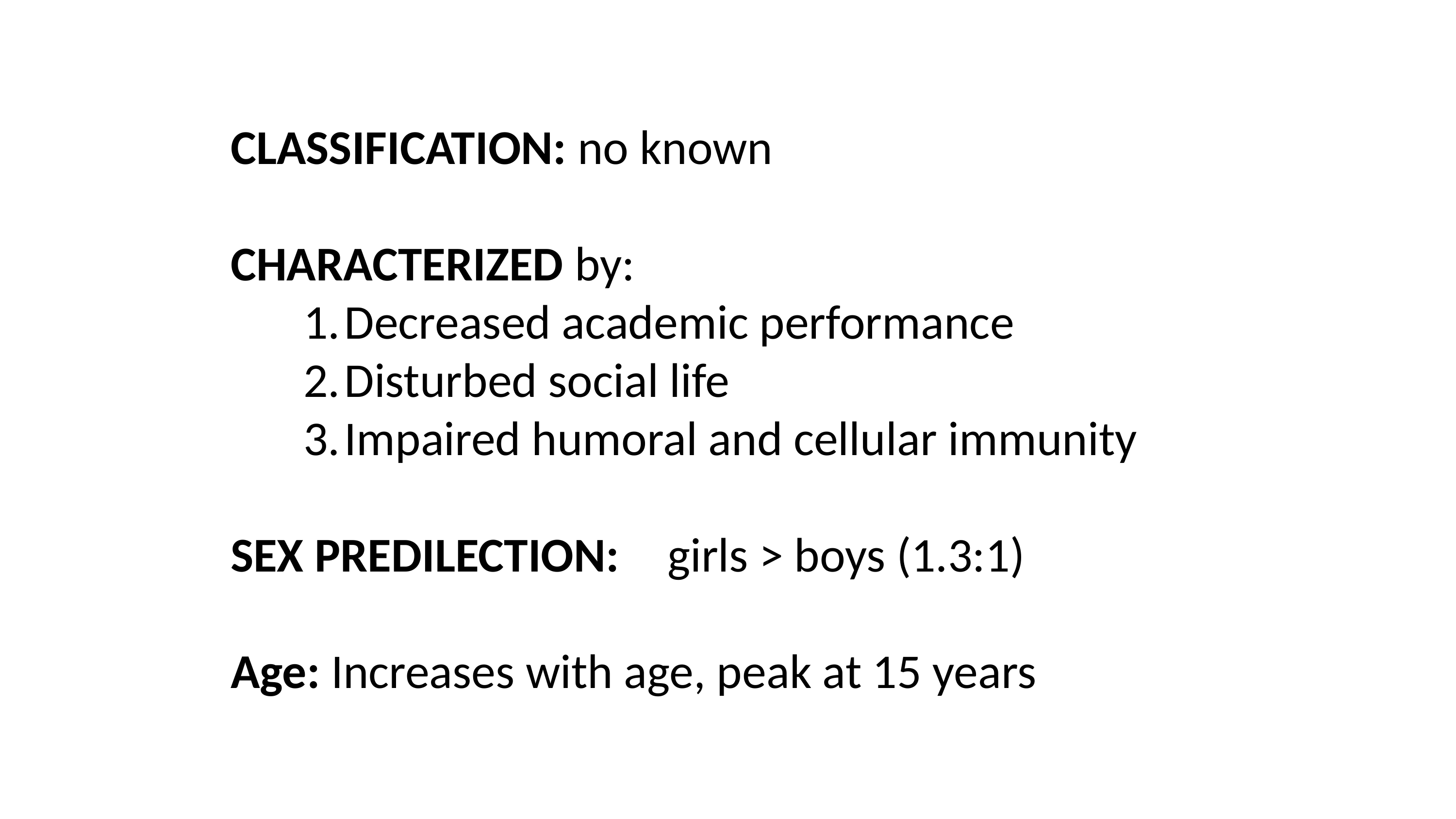

CLASSIFICATION: no known

CHARACTERIZED by:
Decreased academic performance
Disturbed social life
Impaired humoral and cellular immunity

SEX PREDILECTION: 	girls > boys (1.3:1)

Age: Increases with age, peak at 15 years